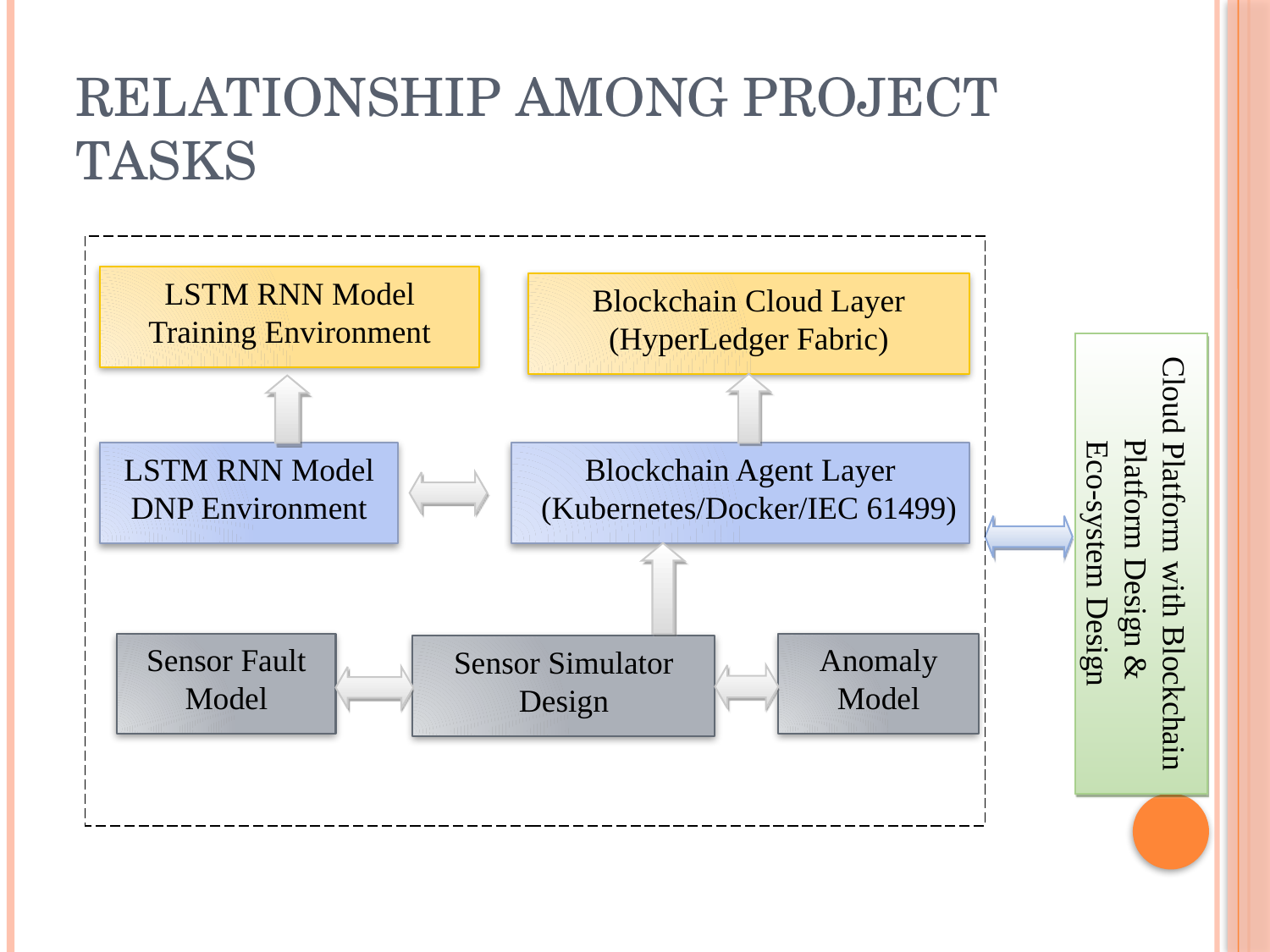

# Relationship Among Project Tasks

LSTM RNN Model Training Environment

Blockchain Cloud Layer
(HyperLedger Fabric)

Cloud Platform with Blockchain Platform Design &
Eco-system Design

Blockchain Agent Layer
(Kubernetes/Docker/IEC 61499)
LSTM RNN Model DNP Environment

Anomaly Model
Sensor Fault Model
Sensor Simulator Design